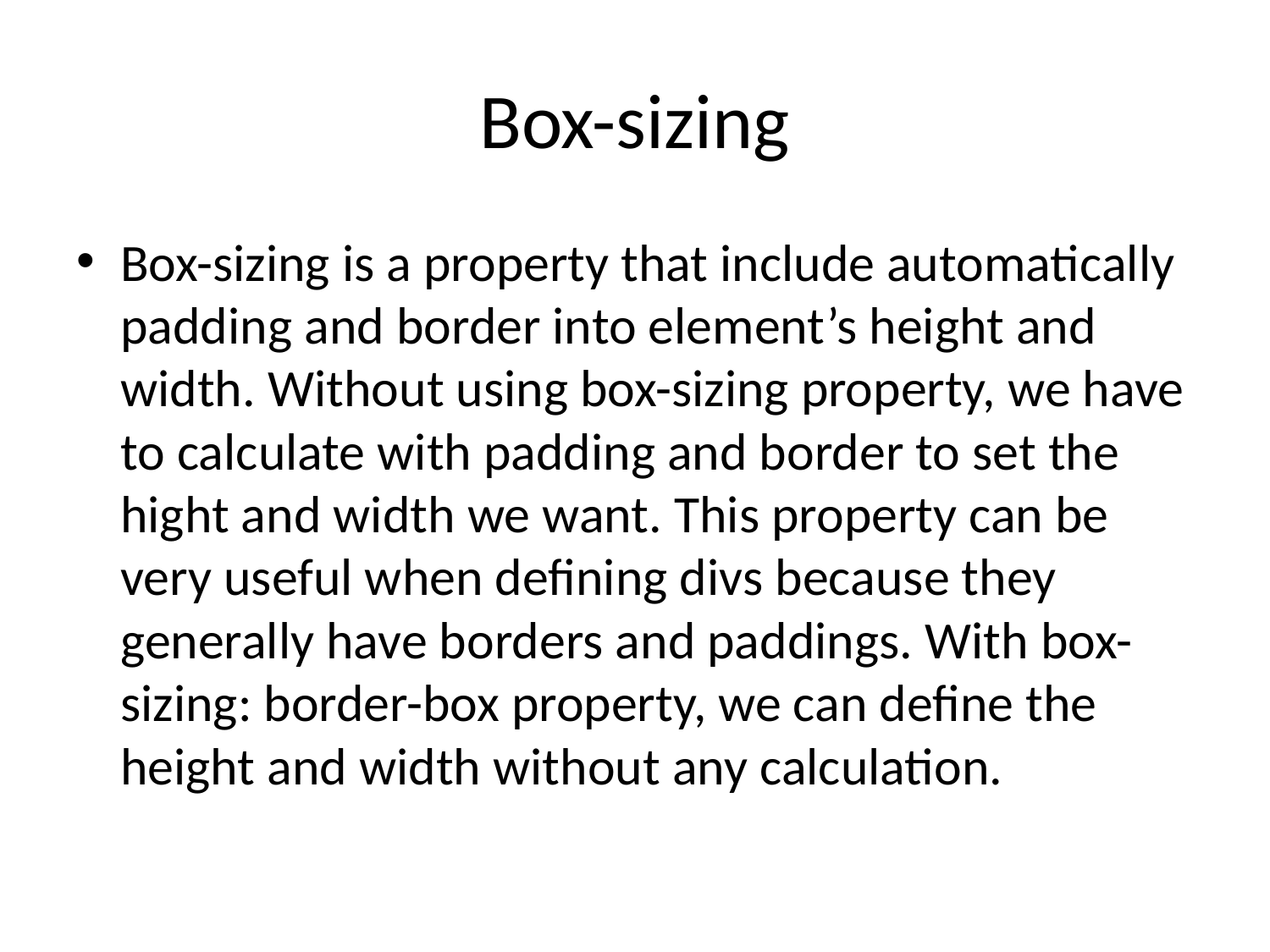

# Box-sizing
Box-sizing is a property that include automatically padding and border into element’s height and width. Without using box-sizing property, we have to calculate with padding and border to set the hight and width we want. This property can be very useful when defining divs because they generally have borders and paddings. With box-sizing: border-box property, we can define the height and width without any calculation.